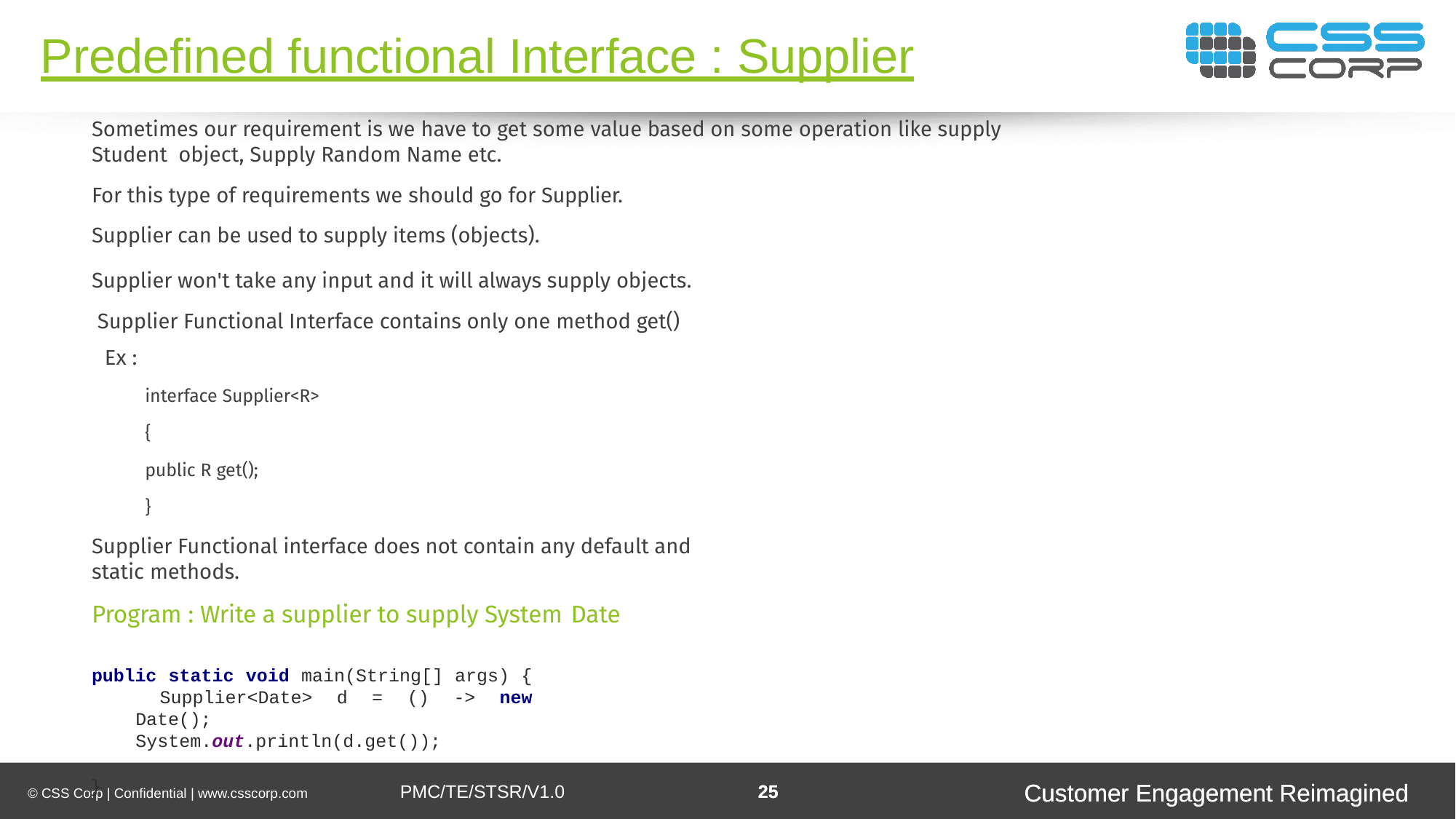

Predefined functional Interface : Supplier
Sometimes our requirement is we have to get some value based on some operation like supply Student  object, Supply Random Name etc.
For this type of requirements we should go for Supplier.
Supplier can be used to supply items (objects).
Supplier won't take any input and it will always supply objects.  Supplier Functional Interface contains only one method get()
Ex :
interface Supplier<R>
{
public R get();
}
Supplier Functional interface does not contain any default and static methods.
Program : Write a supplier to supply System Date

public static void main(String[] args) {  Supplier<Date> d = () -> new Date();  System.out.println(d.get());

}